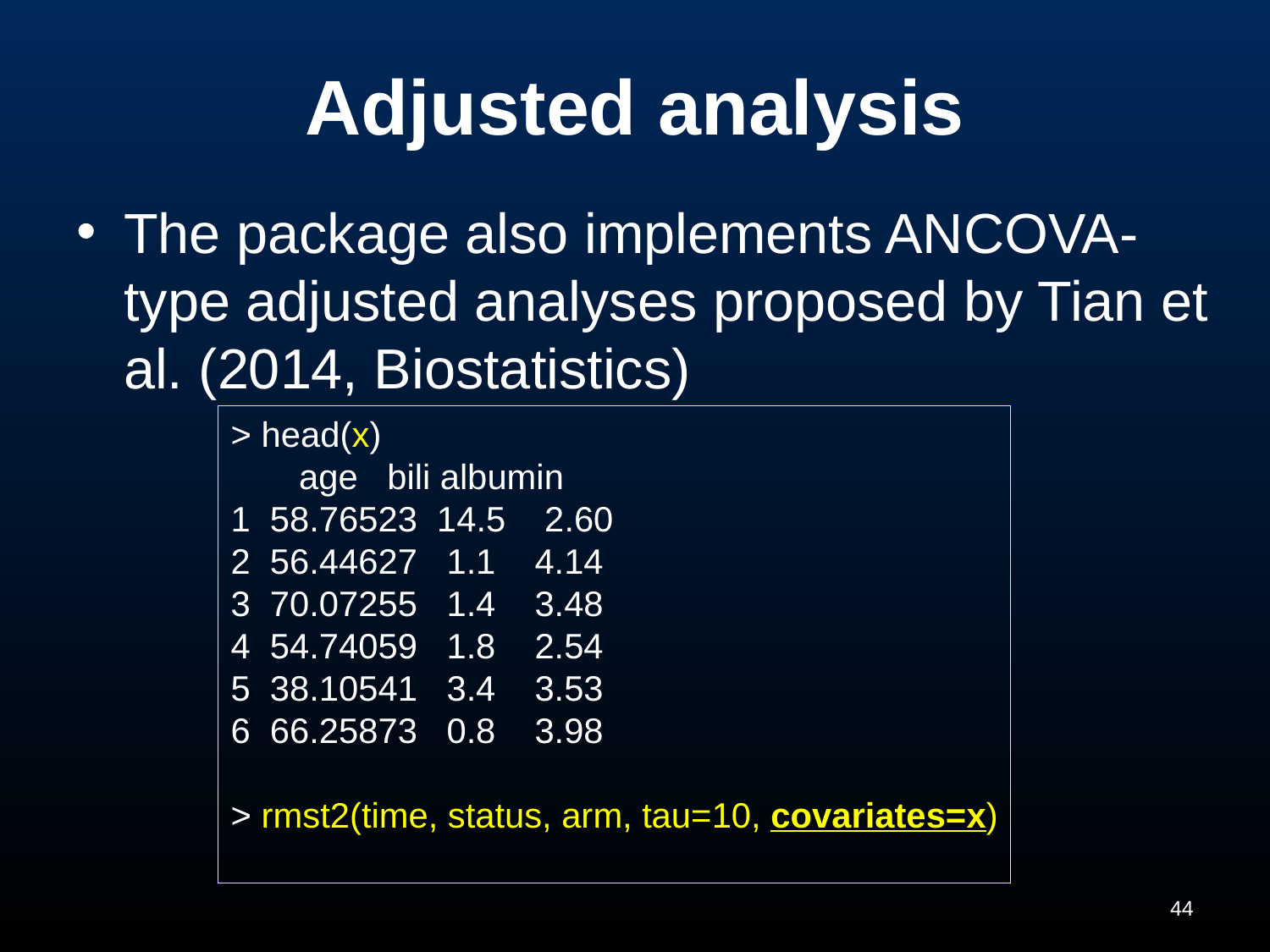

# Adjusted analysis
The package also implements ANCOVA-type adjusted analyses proposed by Tian et al. (2014, Biostatistics)
> head(x)
       age   bili albumin
1  58.76523  14.5    2.60
2  56.44627   1.1    4.14
3  70.07255   1.4    3.48
4  54.74059   1.8    2.54
5  38.10541   3.4    3.53
6  66.25873   0.8    3.98

> rmst2(time, status, arm, tau=10, covariates=x)

44